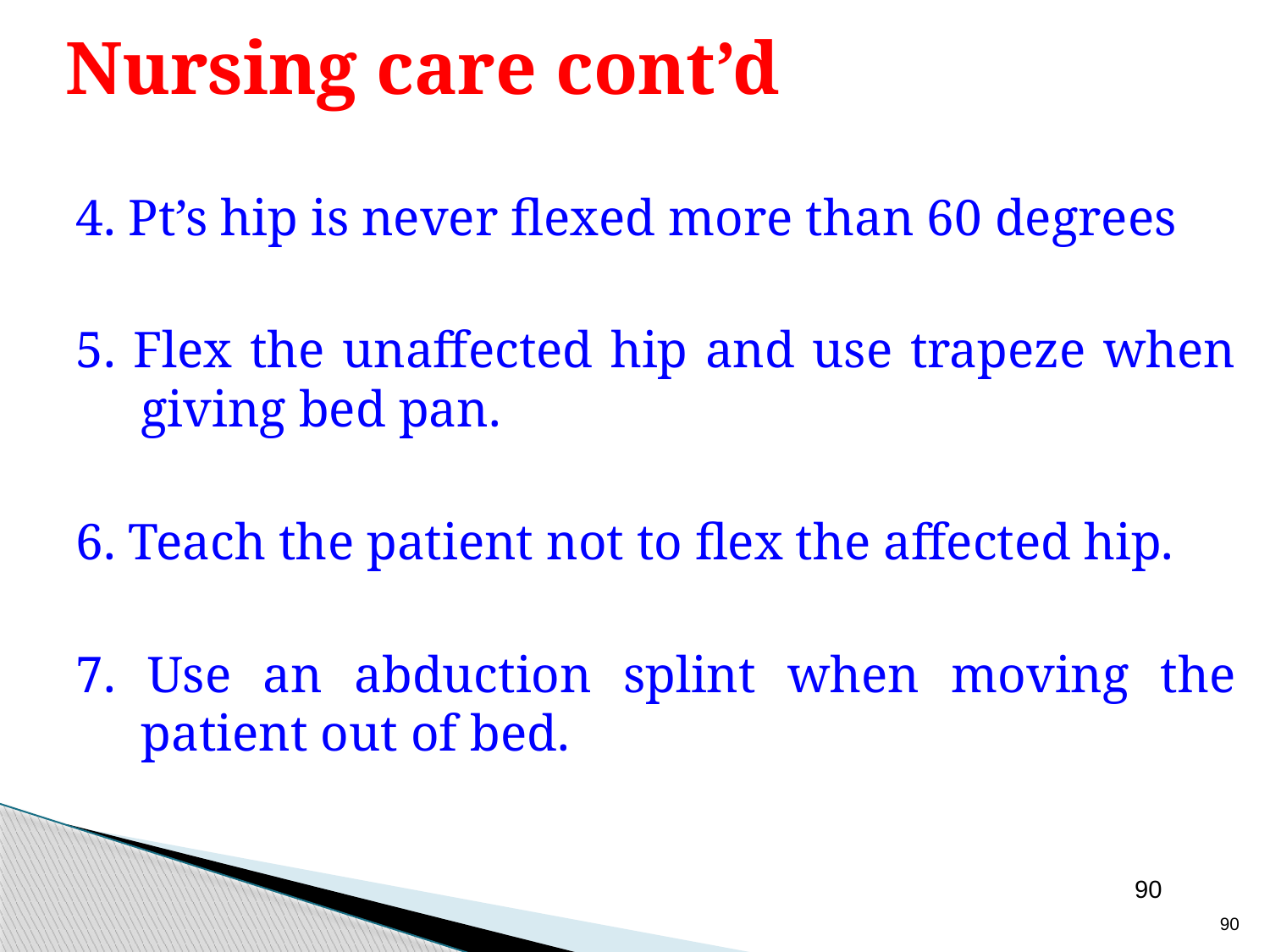

# Nursing care cont’d
4. Pt’s hip is never flexed more than 60 degrees

5. Flex the unaffected hip and use trapeze when giving bed pan.

6. Teach the patient not to flex the affected hip.

7. Use an abduction splint when moving the patient out of bed.
90
90